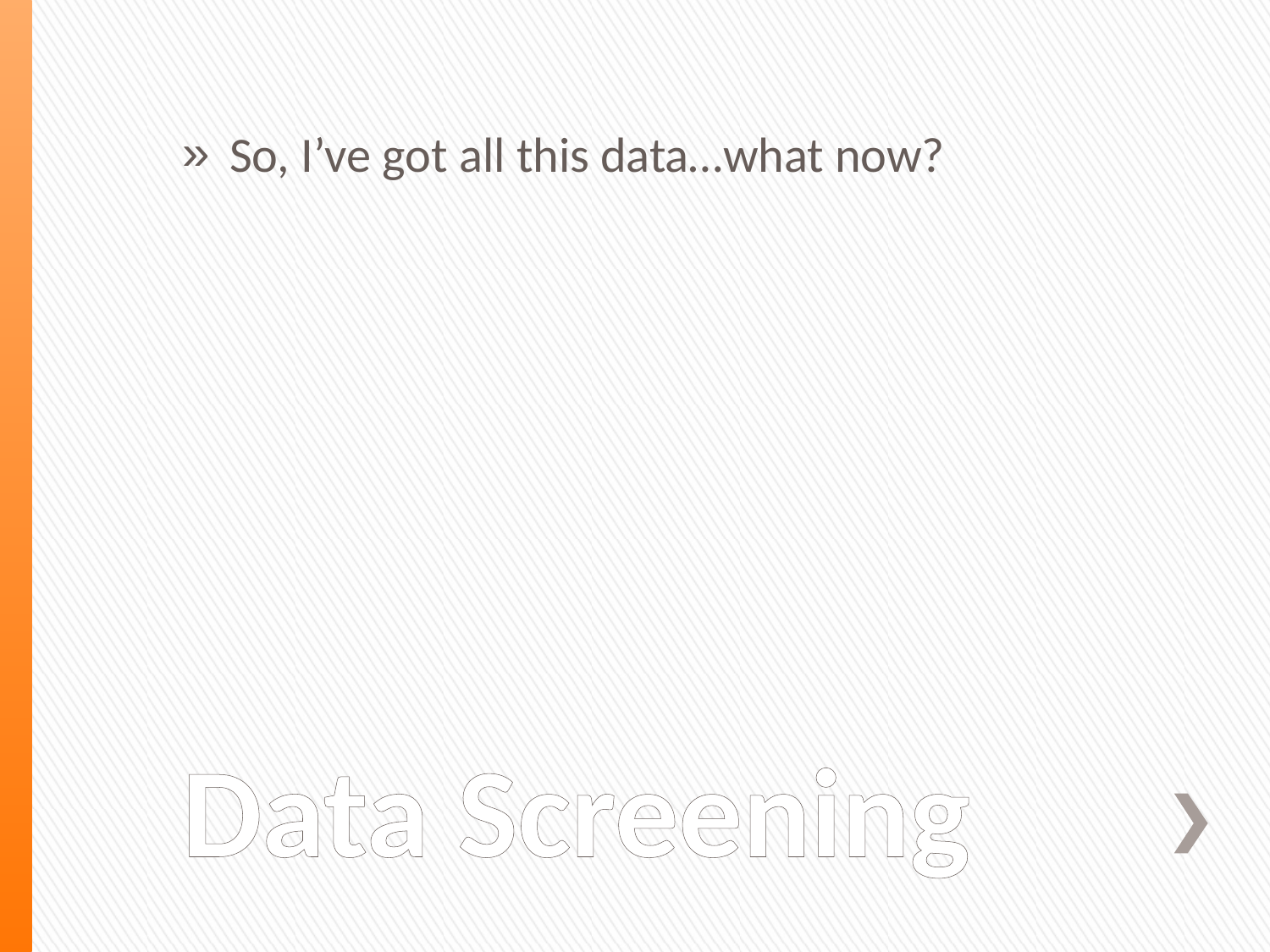

So, I’ve got all this data…what now?

# Data Screening